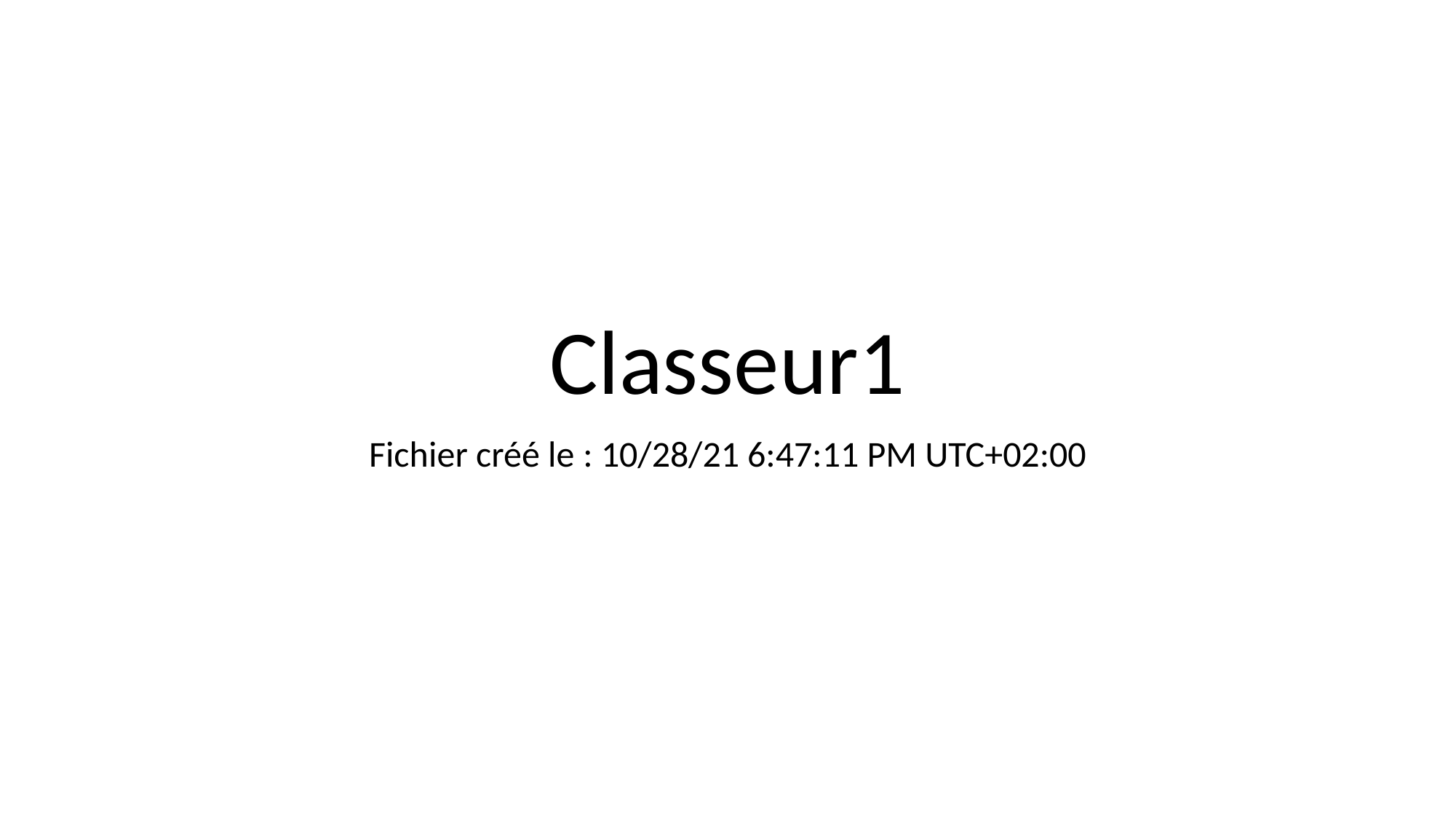

# Classeur1
Fichier créé le : 10/28/21 6:47:11 PM UTC+02:00